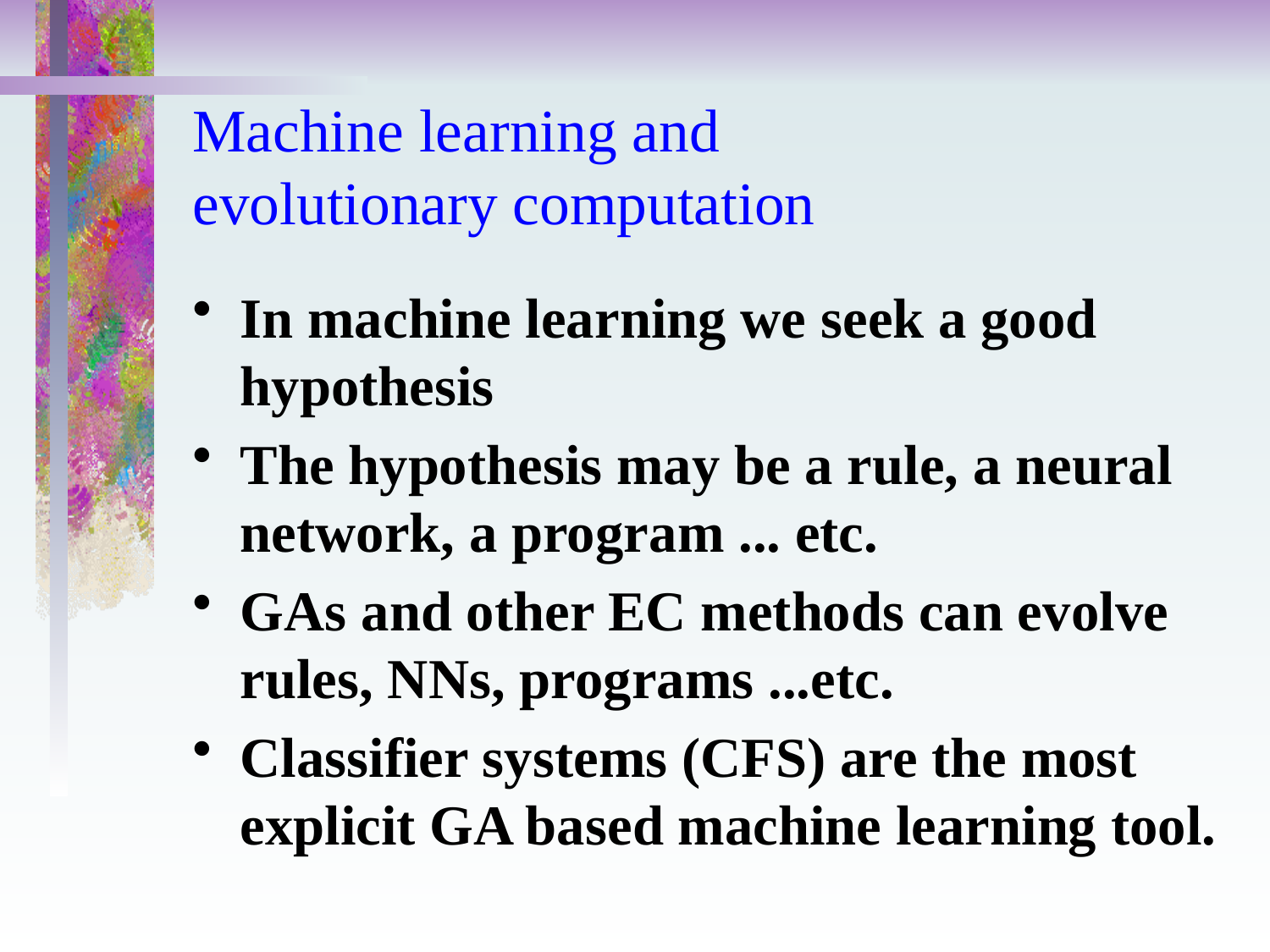

# Machine learning and evolutionary computation
In machine learning we seek a good hypothesis
The hypothesis may be a rule, a neural network, a program ... etc.
GAs and other EC methods can evolve rules, NNs, programs ...etc.
Classifier systems (CFS) are the most explicit GA based machine learning tool.